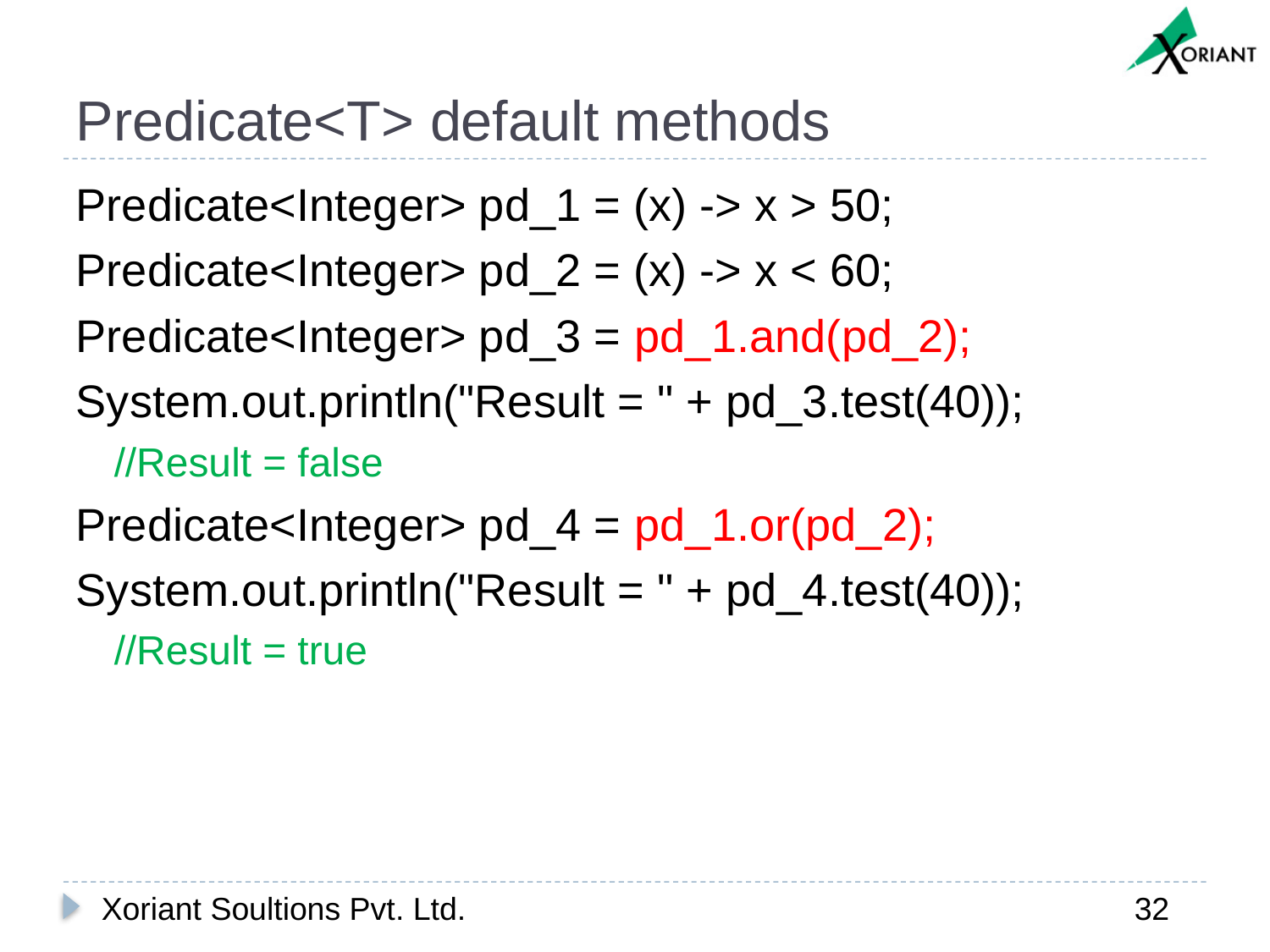

# Predicate<T> default methods
Predicate<Integer> pd_1 = (x) -> x > 50;
Predicate<Integer> pd_2 = (x) -> x < 60;
Predicate<Integer> pd_3 = pd_1.and(pd_2);
System.out.println("Result = " + pd_3.test(40));
//Result = false
Predicate<Integer> pd_4 = pd_1.or(pd_2);
System.out.println("Result = " + pd_4.test(40));
//Result = true
Xoriant Soultions Pvt. Ltd.
32